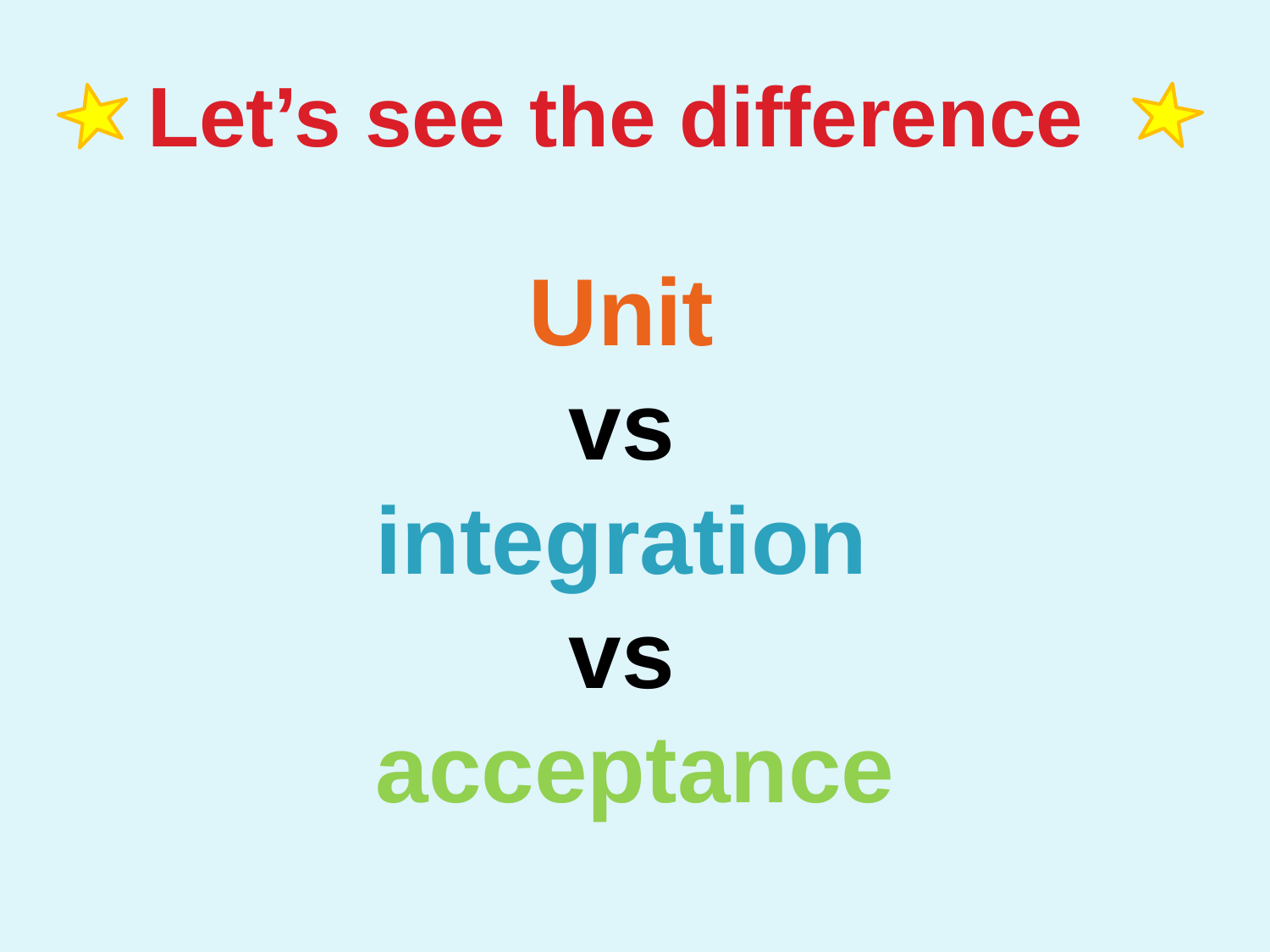

Let’s see the difference

# Unit vs integration vs acceptance